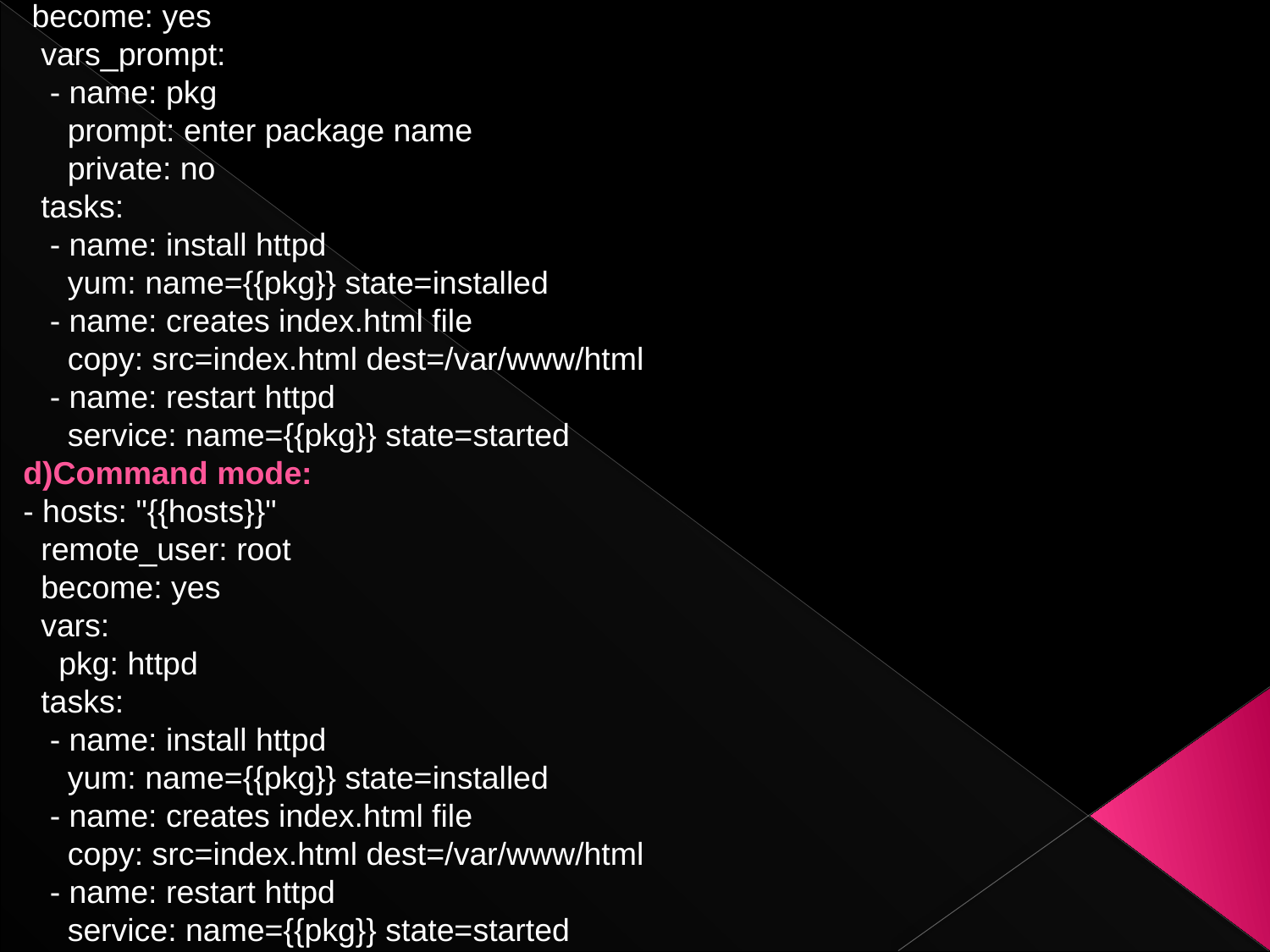

become: yes
  vars_prompt:
   - name: pkg
     prompt: enter package name
     private: no
  tasks:
   - name: install httpd
     yum: name={{pkg}} state=installed
   - name: creates index.html file
     copy: src=index.html dest=/var/www/html
   - name: restart httpd
     service: name={{pkg}} state=started
d)Command mode:
- hosts: "{{hosts}}"
  remote_user: root
  become: yes
  vars:
    pkg: httpd
  tasks:
   - name: install httpd
     yum: name={{pkg}} state=installed
   - name: creates index.html file
     copy: src=index.html dest=/var/www/html
   - name: restart httpd
     service: name={{pkg}} state=started